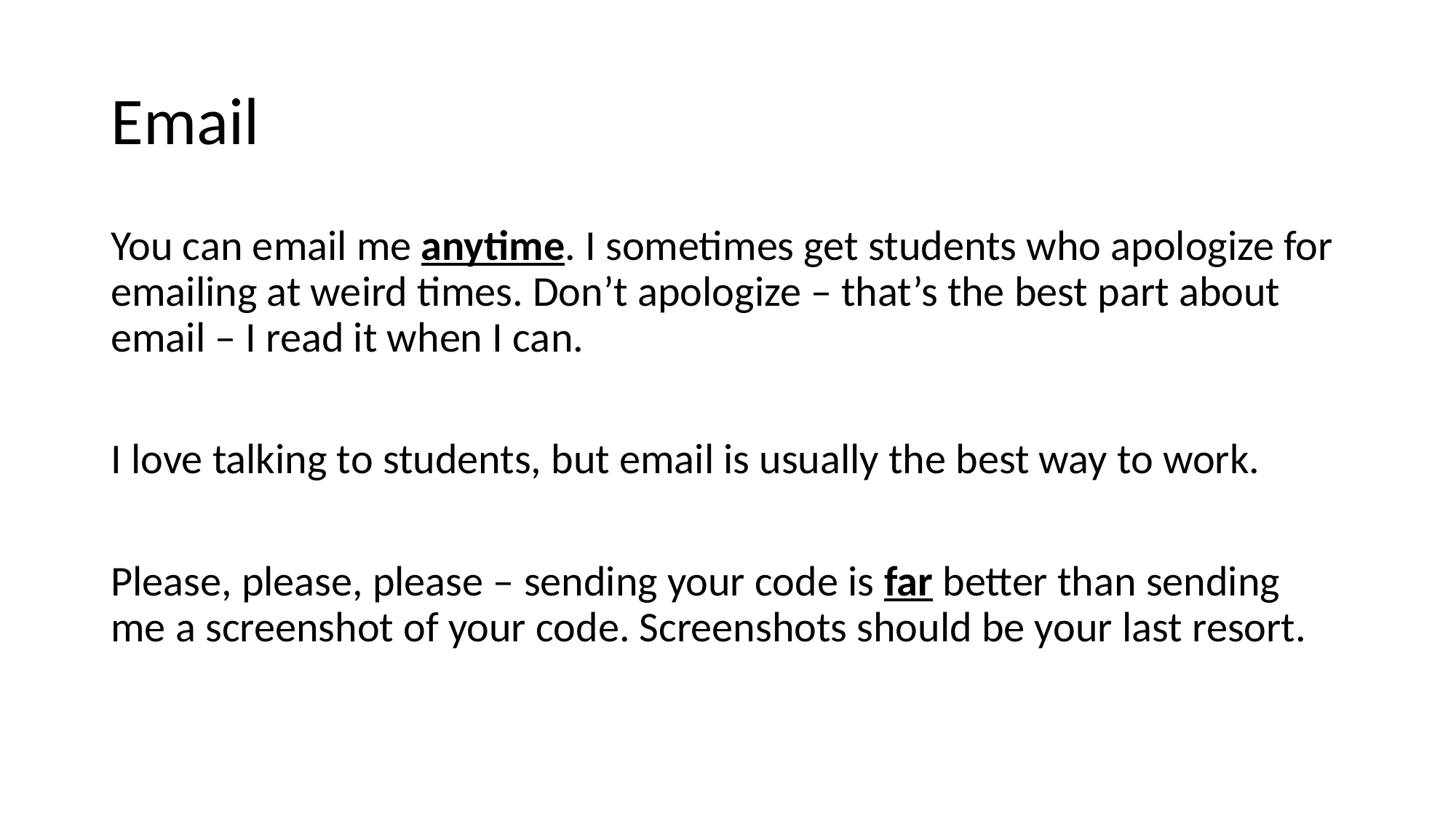

# Email
You can email me anytime. I sometimes get students who apologize for emailing at weird times. Don’t apologize – that’s the best part about email – I read it when I can.

I love talking to students, but email is usually the best way to work.

Please, please, please – sending your code is far better than sending me a screenshot of your code. Screenshots should be your last resort.